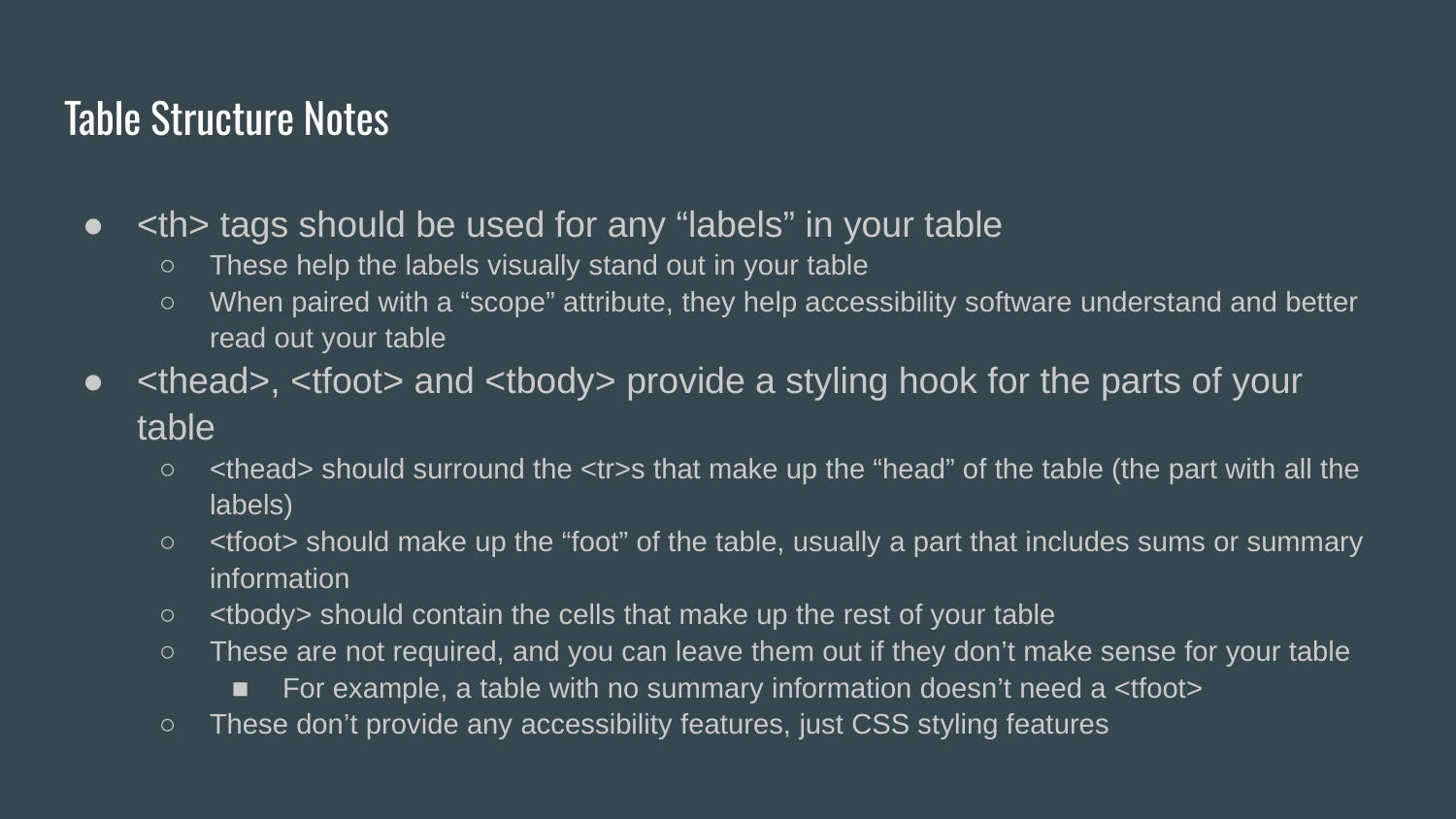

# Table Structure Notes
<th> tags should be used for any “labels” in your table
These help the labels visually stand out in your table
When paired with a “scope” attribute, they help accessibility software understand and better read out your table
<thead>, <tfoot> and <tbody> provide a styling hook for the parts of your table
<thead> should surround the <tr>s that make up the “head” of the table (the part with all the labels)
<tfoot> should make up the “foot” of the table, usually a part that includes sums or summary information
<tbody> should contain the cells that make up the rest of your table
These are not required, and you can leave them out if they don’t make sense for your table
For example, a table with no summary information doesn’t need a <tfoot>
These don’t provide any accessibility features, just CSS styling features